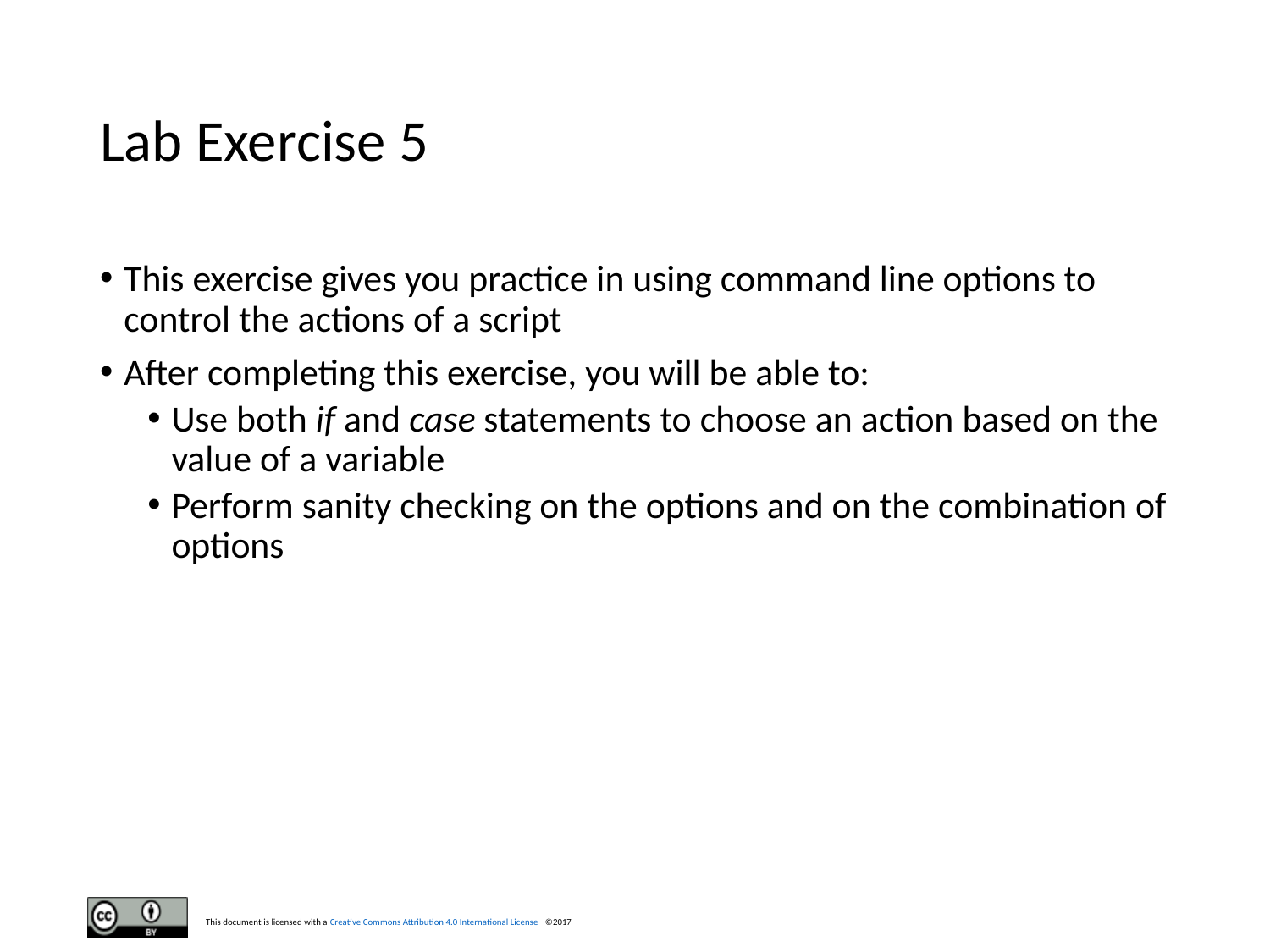

# Lab Exercise 5
This exercise gives you practice in using command line options to control the actions of a script
After completing this exercise, you will be able to:
Use both if and case statements to choose an action based on the value of a variable
Perform sanity checking on the options and on the combination of options